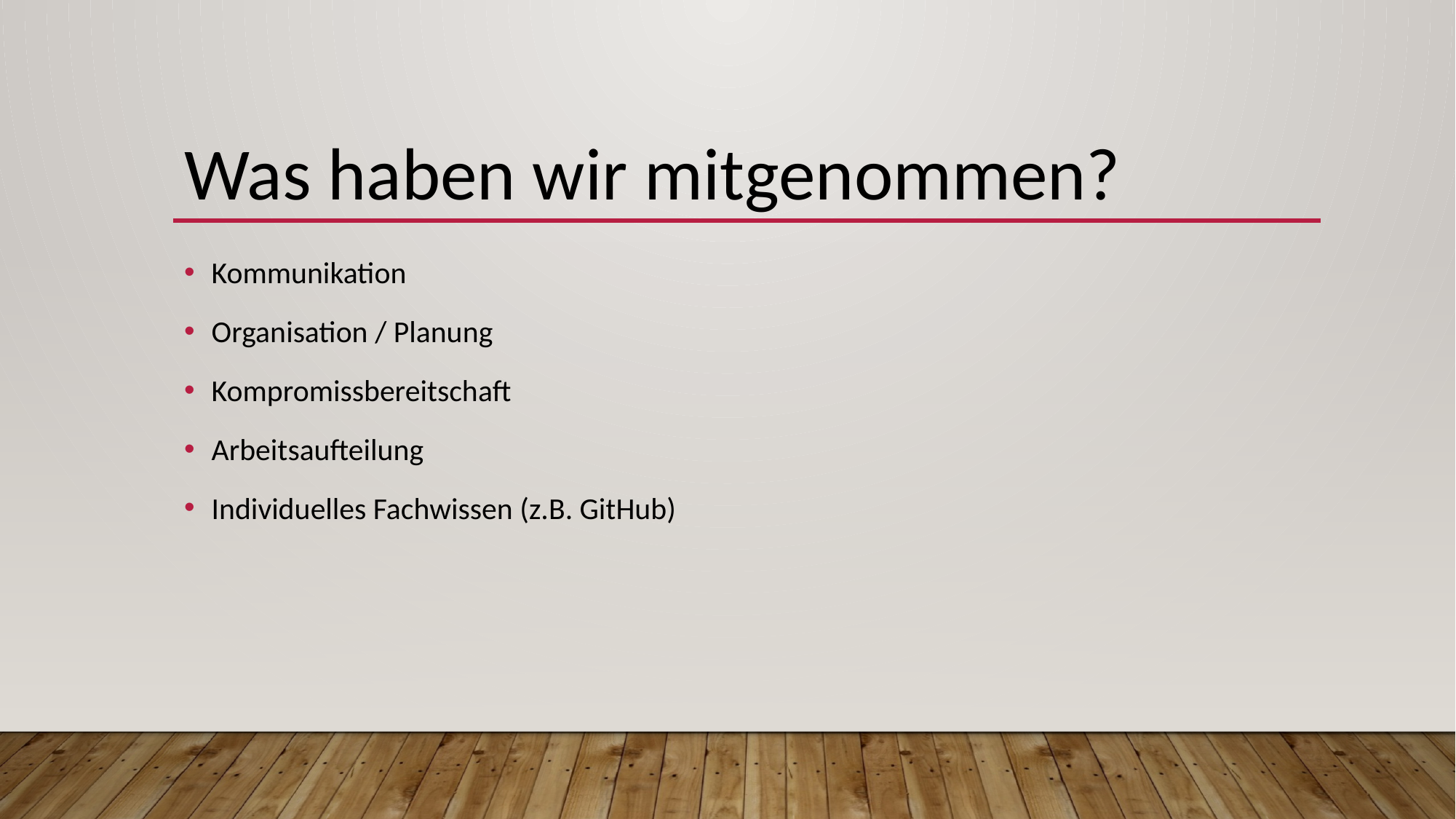

# Was haben wir mitgenommen?
Kommunikation
Organisation / Planung
Kompromissbereitschaft
Arbeitsaufteilung
Individuelles Fachwissen (z.B. GitHub)